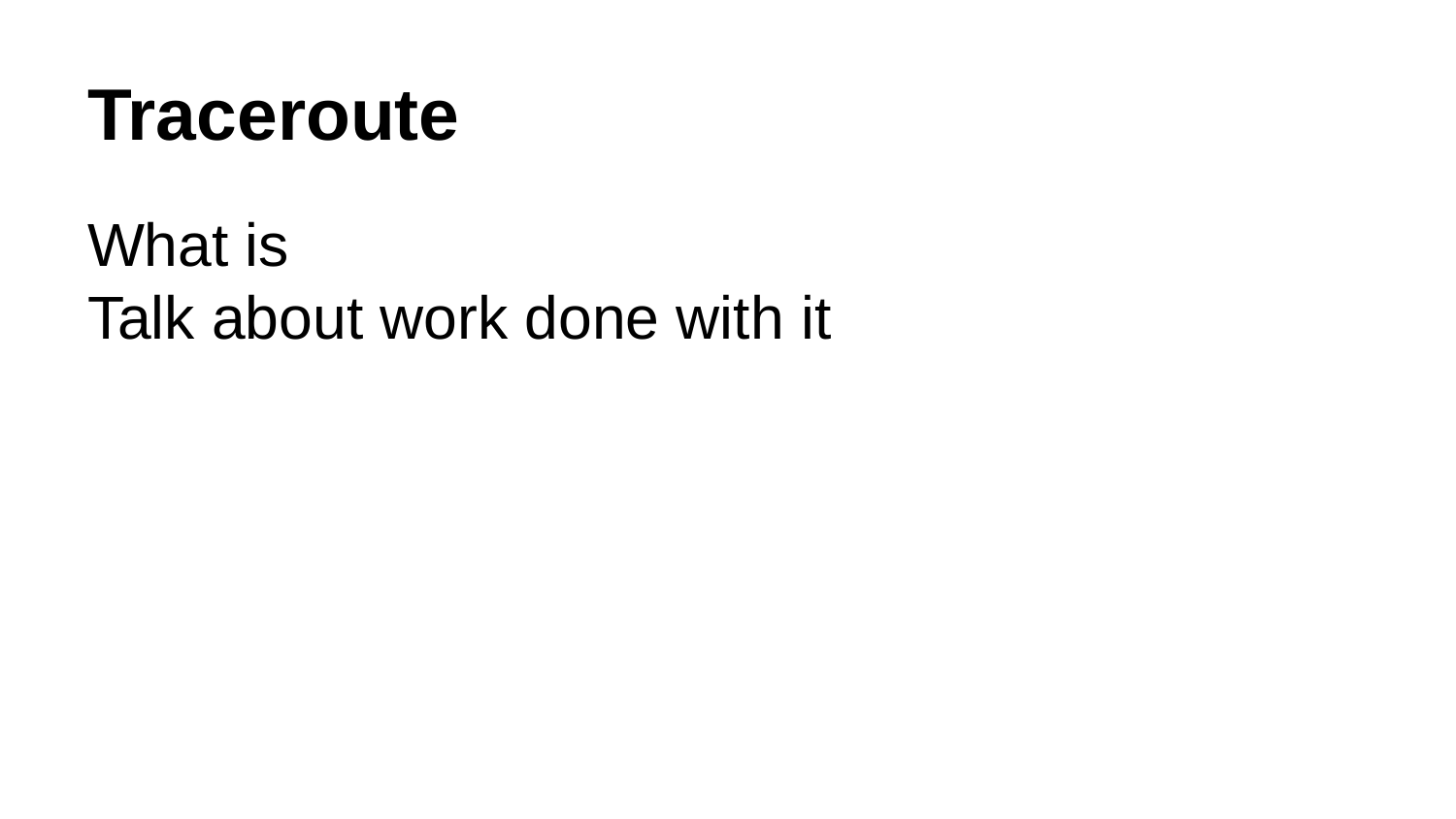

# Traceroute
What is
Talk about work done with it